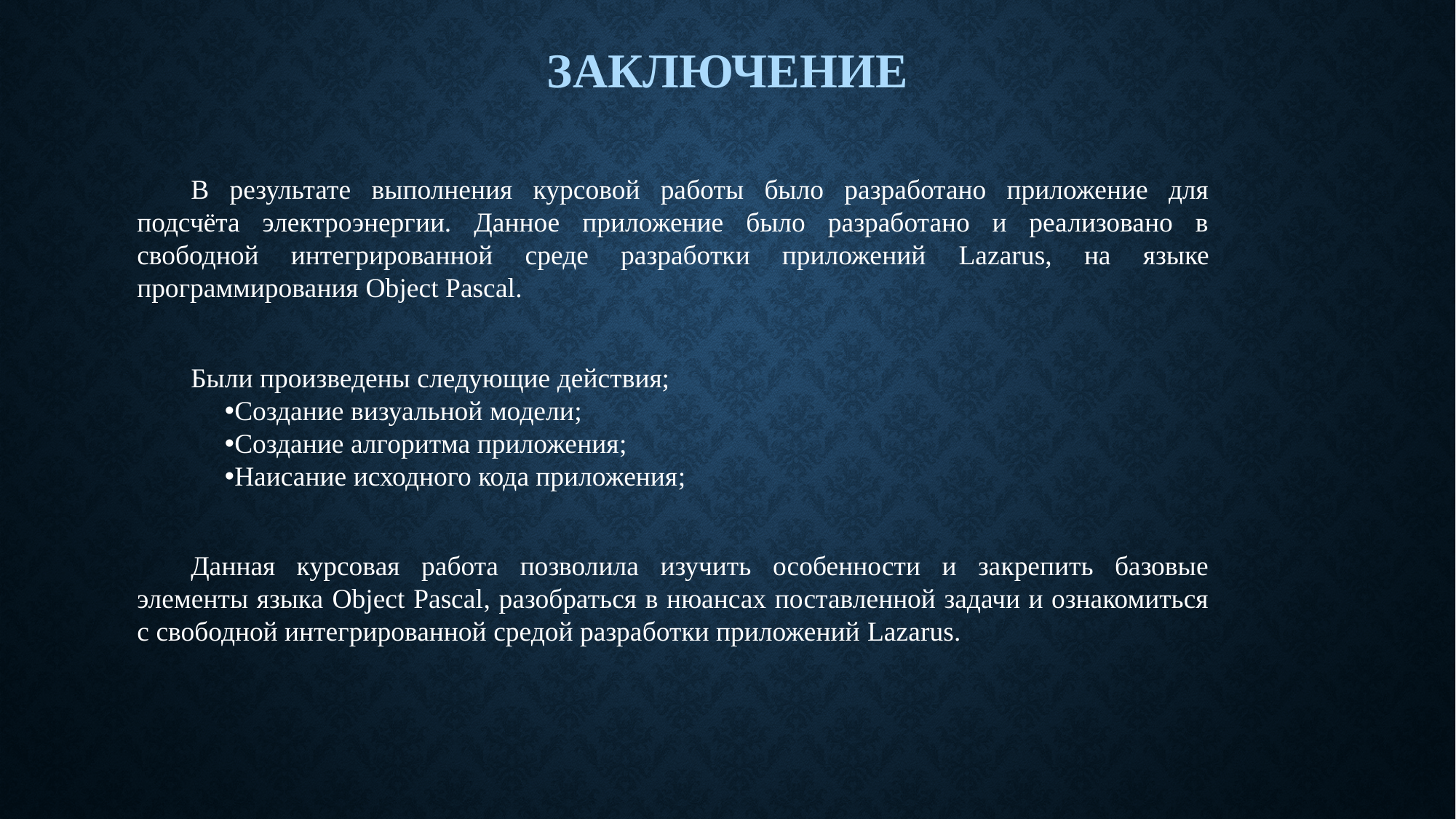

# ЗАКЛЮЧЕНИЕ
В результате выполнения курсовой работы было разработано приложение для подсчёта электроэнергии. Данное приложение было разработано и реализовано в свободной интегрированной среде разработки приложений Lazarus, на языке программирования Object Pascal.
Были произведены следующие действия;
Создание визуальной модели;
Создание алгоритма приложения;
Наисание исходного кода приложения;
Данная курсовая работа позволила изучить особенности и закрепить базовые элементы языка Object Pascal, разобраться в нюансах поставленной задачи и ознакомиться с свободной интегрированной средой разработки приложений Lazarus.